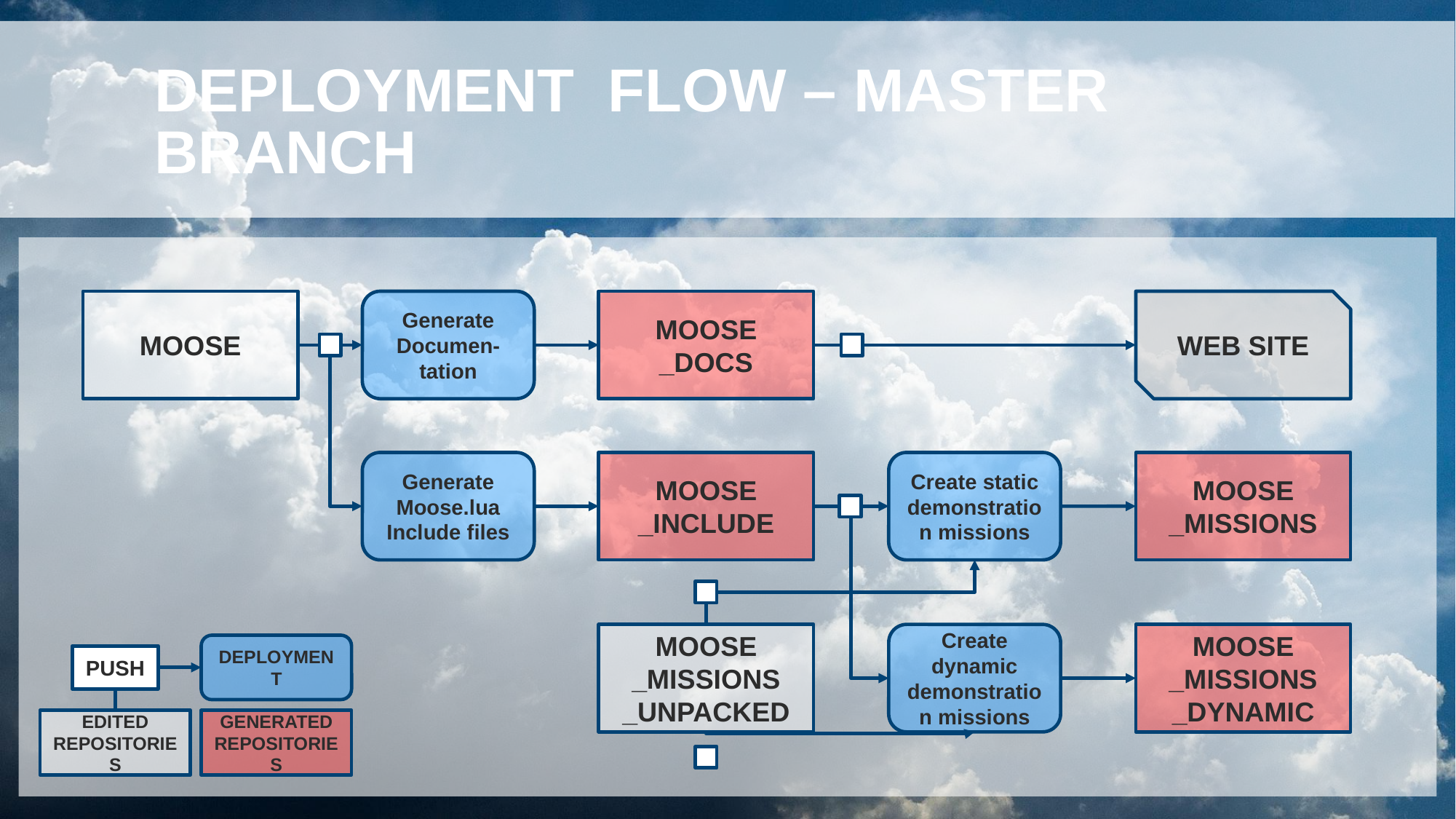

# DEPLOYMENT  Flow – master branch

MOOSE
Generate
Documen-tation
MOOSE
_DOCS
WEB SITE

Generate
Moose.lua
Include files
MOOSE
_INCLUDE
Create static demonstration missions
MOOSE
_MISSIONS

MOOSE
_MISSIONS
_UNPACKED
Create dynamic demonstration missions
MOOSE
_MISSIONS
_DYNAMIC
DEPLOYMENT
PUSH
EDITED REPOSITORIES
GENERATED
REPOSITORIES